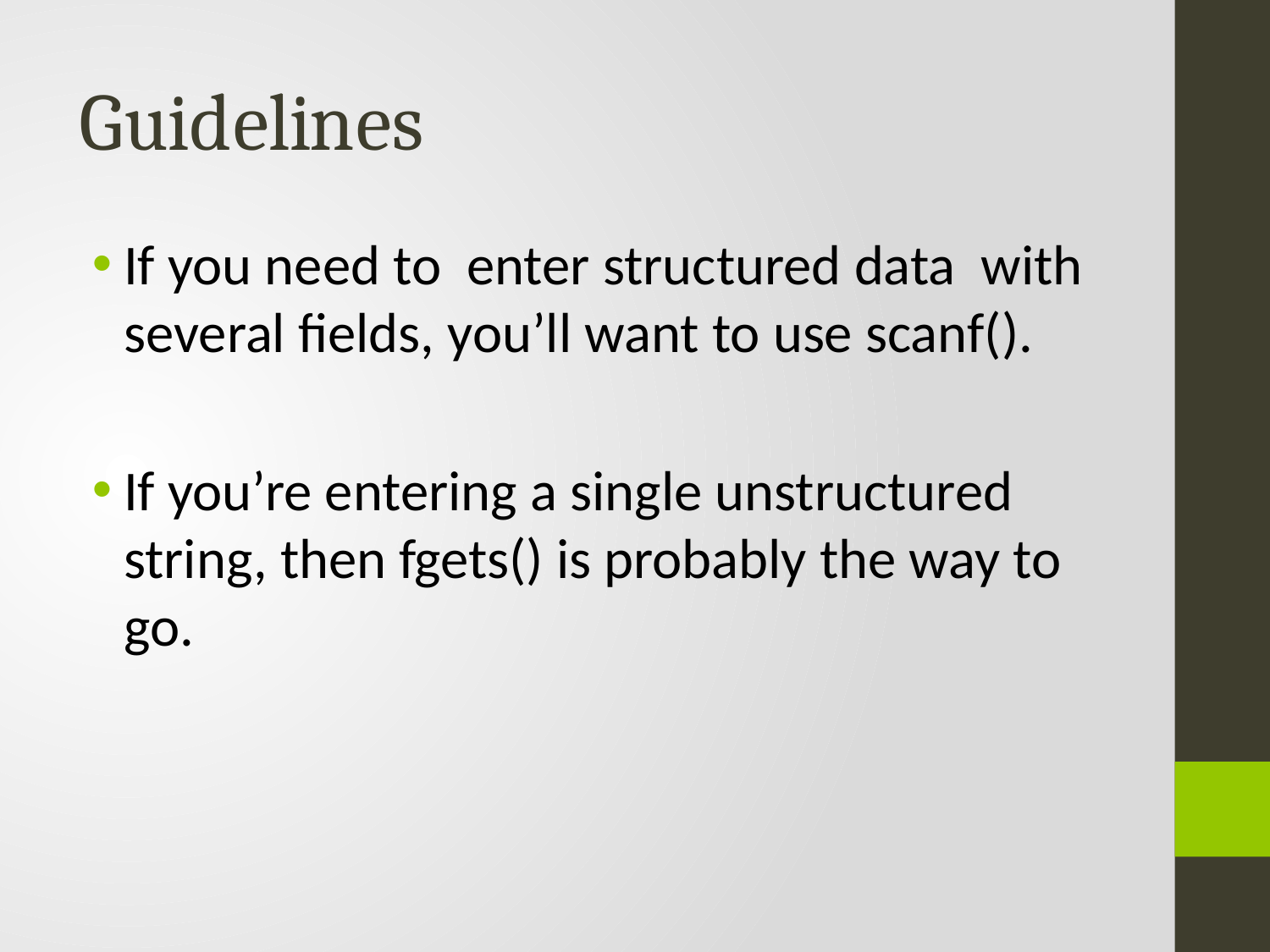

# Guidelines
If you need to  enter structured data  with several fields, you’ll want to use scanf().

If you’re entering a single unstructured  string, then fgets() is probably the way to go.